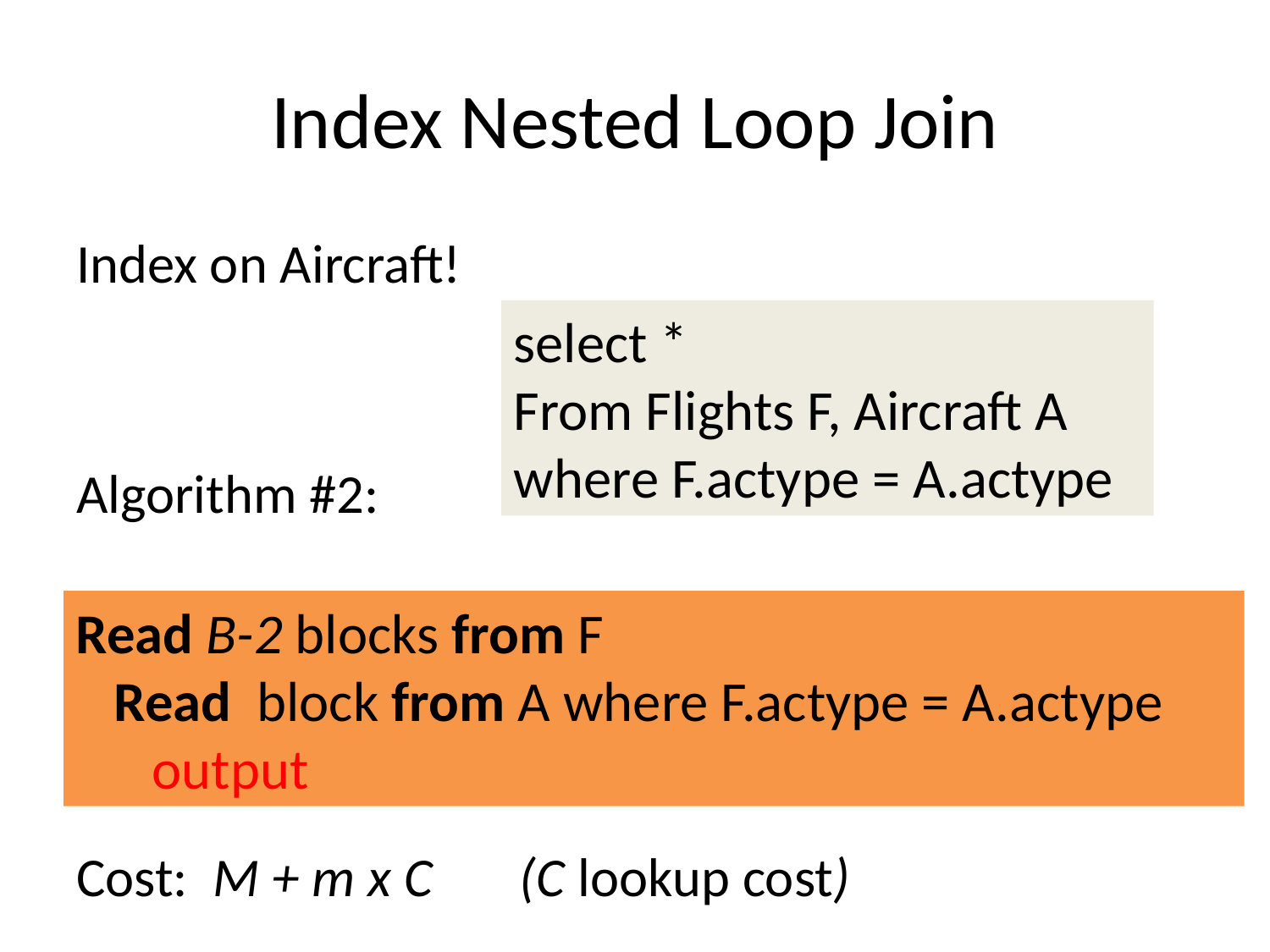

# Index Nested Loop Join
Index on Aircraft!

Algorithm #2:

Cost:  M + m x C       (C lookup cost)

select *
From Flights F, Aircraft A
where F.actype = A.actype
Read B-2 blocks from F
   Read  block from A where F.actype = A.actype
      output